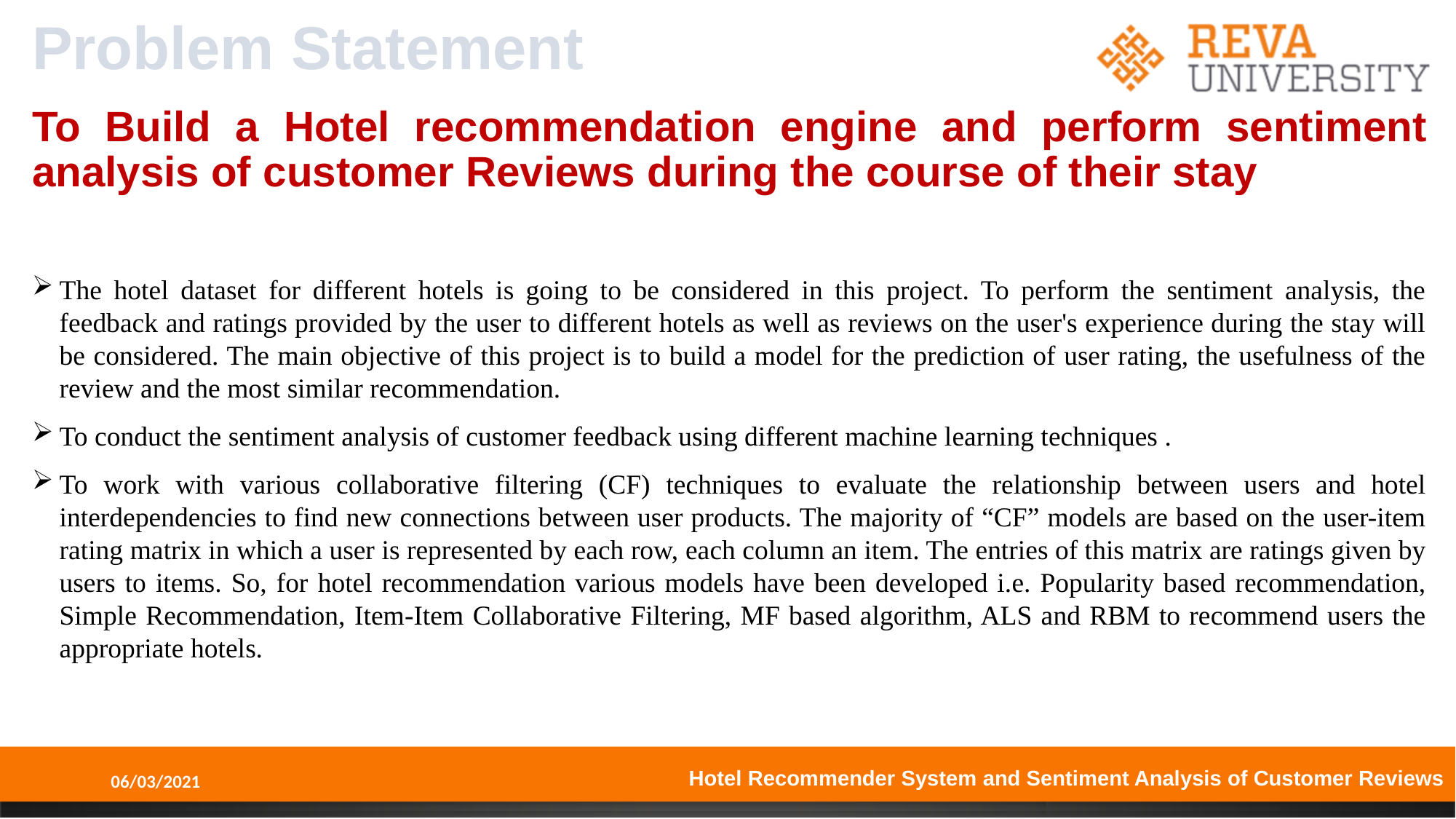

# Problem Statement
To Build a Hotel recommendation engine and perform sentiment analysis of customer Reviews during the course of their stay

The hotel dataset for different hotels is going to be considered in this project. To perform the sentiment analysis, the feedback and ratings provided by the user to different hotels as well as reviews on the user's experience during the stay will be considered. The main objective of this project is to build a model for the prediction of user rating, the usefulness of the review and the most similar recommendation.
To conduct the sentiment analysis of customer feedback using different machine learning techniques .
To work with various collaborative filtering (CF) techniques to evaluate the relationship between users and hotel interdependencies to find new connections between user products. The majority of “CF” models are based on the user-item rating matrix in which a user is represented by each row, each column an item. The entries of this matrix are ratings given by users to items. So, for hotel recommendation various models have been developed i.e. Popularity based recommendation, Simple Recommendation, Item-Item Collaborative Filtering, MF based algorithm, ALS and RBM to recommend users the appropriate hotels.

06/03/2021
Hotel Recommender System and Sentiment Analysis of Customer Reviews